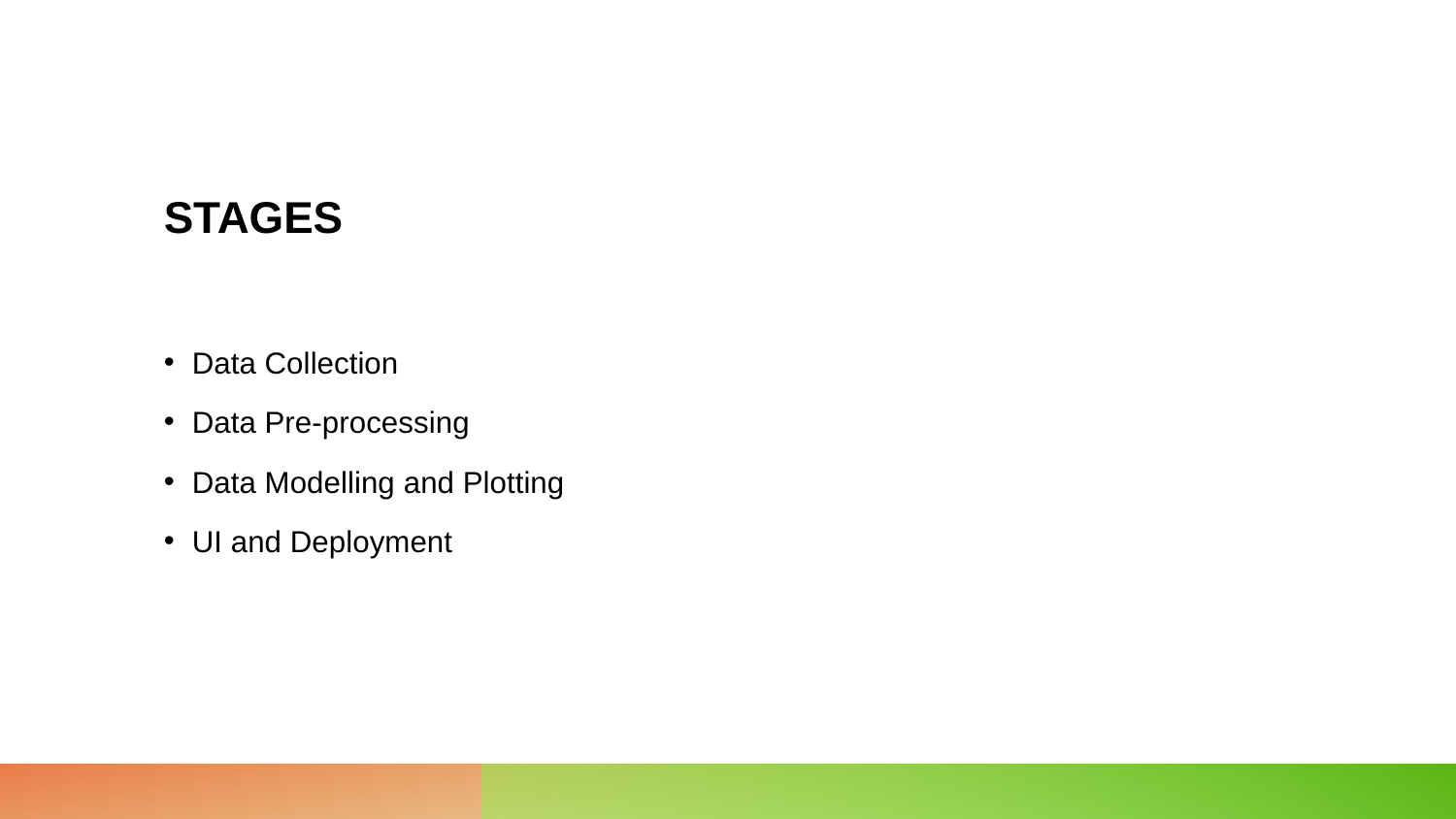

# STAGES
Data Collection
Data Pre-processing
Data Modelling and Plotting
UI and Deployment